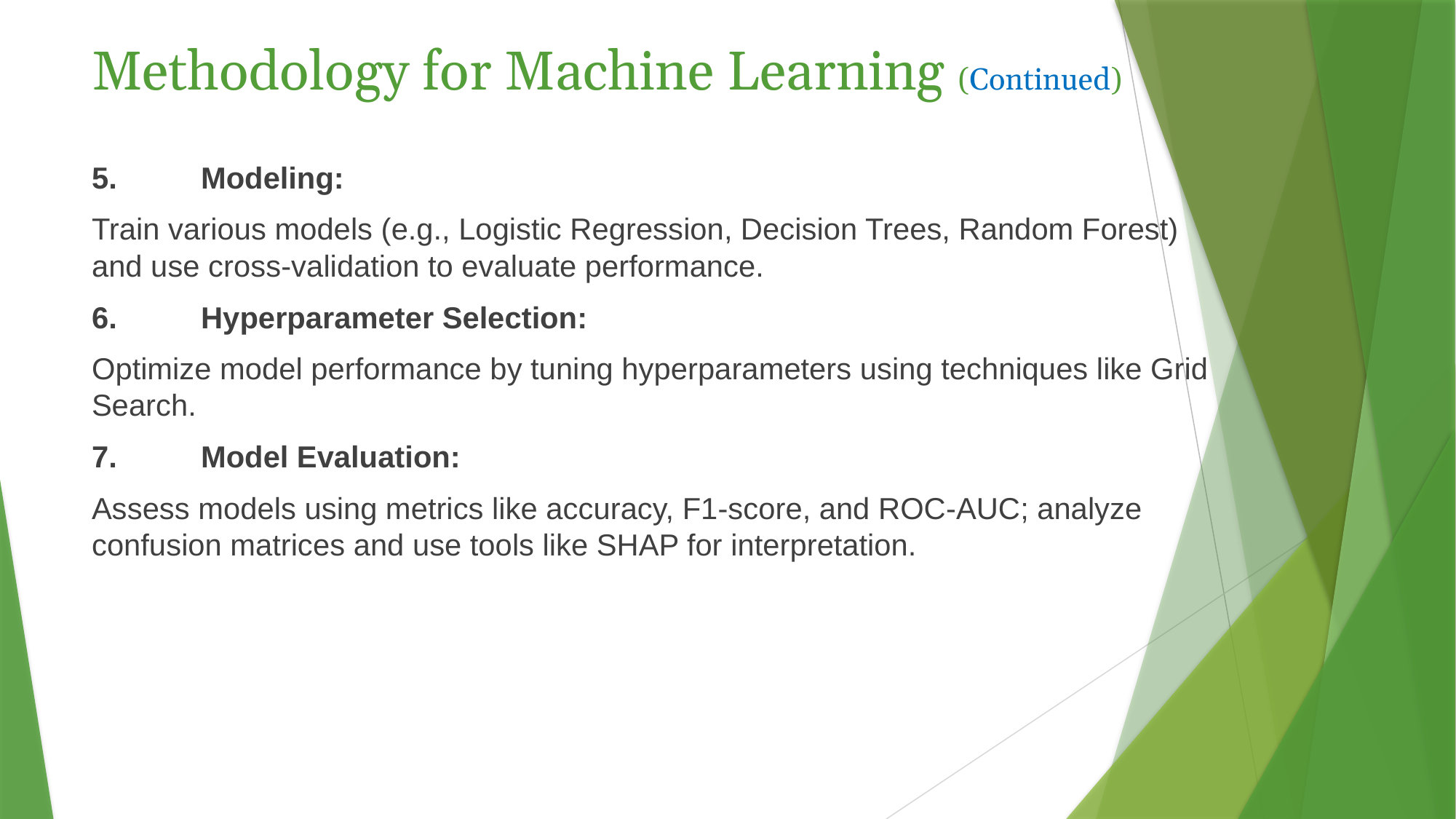

# Methodology for Machine Learning (Continued)
5.	Modeling:
Train various models (e.g., Logistic Regression, Decision Trees, Random Forest) and use cross-validation to evaluate performance.
6.	Hyperparameter Selection:
Optimize model performance by tuning hyperparameters using techniques like Grid Search.
7.	Model Evaluation:
Assess models using metrics like accuracy, F1-score, and ROC-AUC; analyze confusion matrices and use tools like SHAP for interpretation.